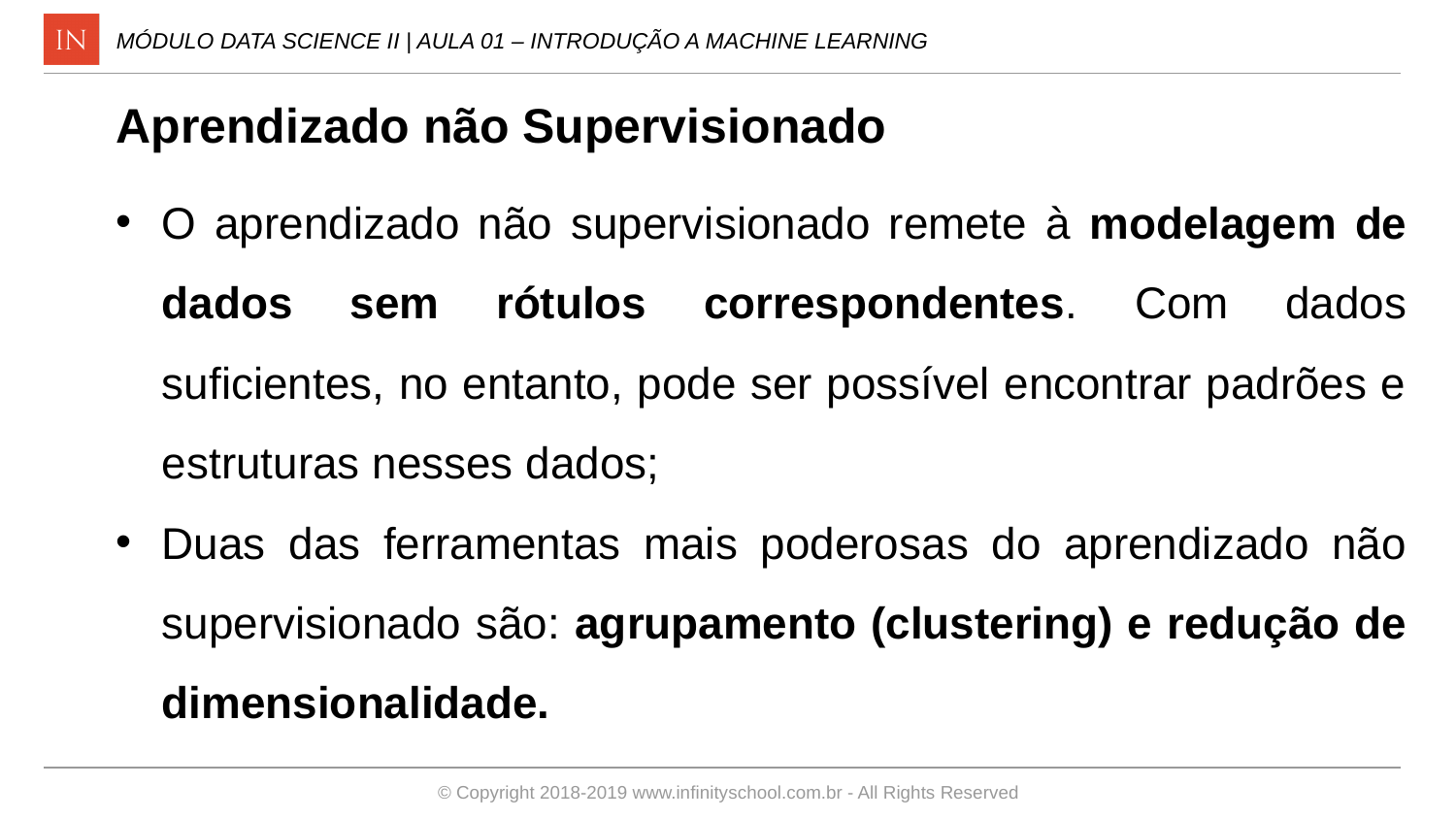

MÓDULO DATA SCIENCE II | AULA 01 – INTRODUÇÃO A MACHINE LEARNING
Aprendizado não Supervisionado
O aprendizado não supervisionado remete à modelagem de dados sem rótulos correspondentes. Com dados suficientes, no entanto, pode ser possível encontrar padrões e estruturas nesses dados;
Duas das ferramentas mais poderosas do aprendizado não supervisionado são: agrupamento (clustering) e redução de dimensionalidade.